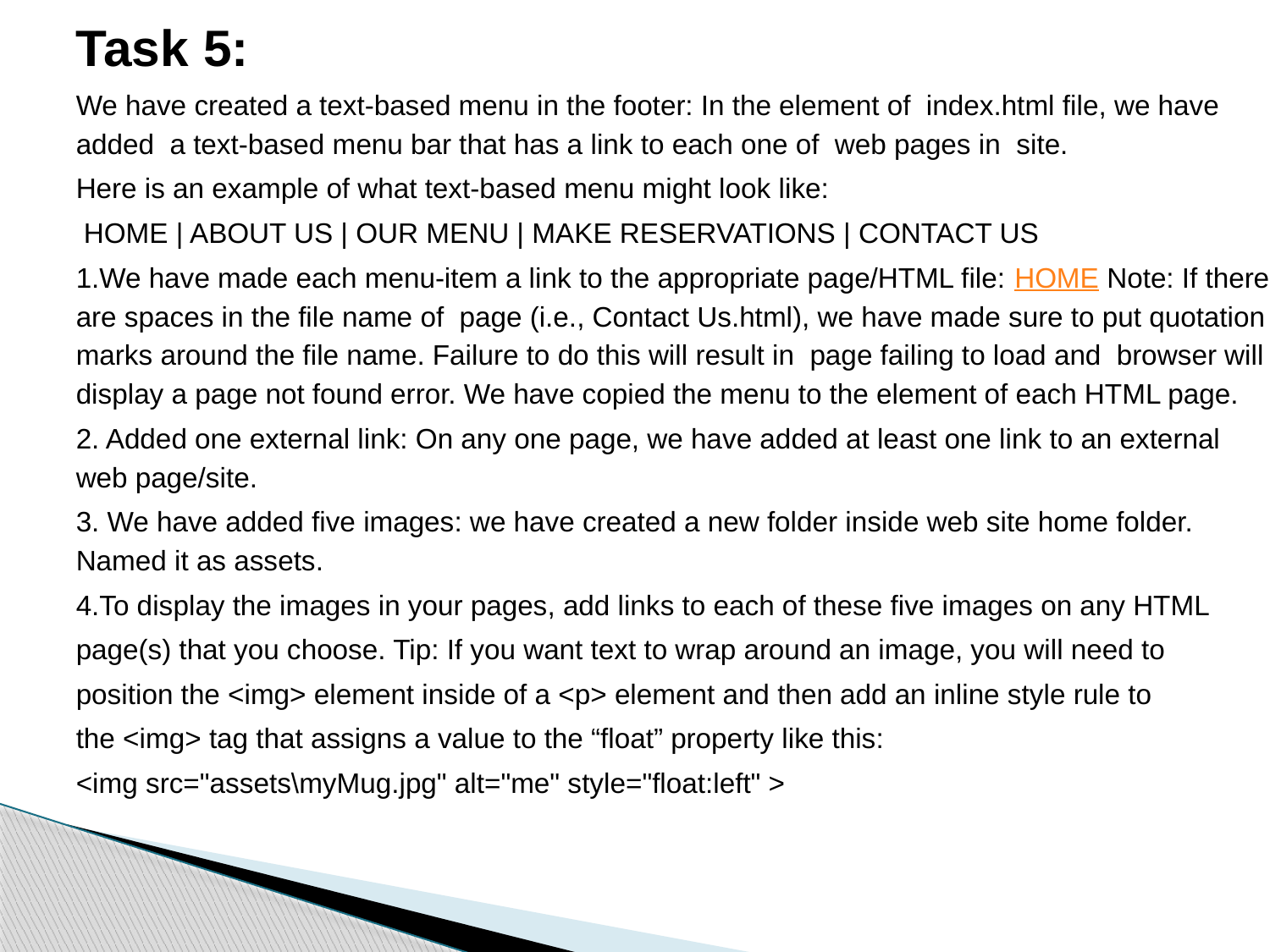

Task 5:
We have created a text-based menu in the footer: In the element of  index.html file, we have added  a text-based menu bar that has a link to each one of  web pages in  site.
Here is an example of what text-based menu might look like:
 HOME | ABOUT US | OUR MENU | MAKE RESERVATIONS | CONTACT US
1.We have made each menu-item a link to the appropriate page/HTML file: HOME Note: If there are spaces in the file name of  page (i.e., Contact Us.html), we have made sure to put quotation marks around the file name. Failure to do this will result in  page failing to load and  browser will display a page not found error. We have copied the menu to the element of each HTML page.
2. Added one external link: On any one page, we have added at least one link to an external web page/site.
3. We have added five images: we have created a new folder inside web site home folder. Named it as assets.
4.To display the images in your pages, add links to each of these five images on any HTML
page(s) that you choose. Tip: If you want text to wrap around an image, you will need to
position the <img> element inside of a <p> element and then add an inline style rule to
the <img> tag that assigns a value to the “float” property like this:
<img src="assets\myMug.jpg" alt="me" style="float:left" >